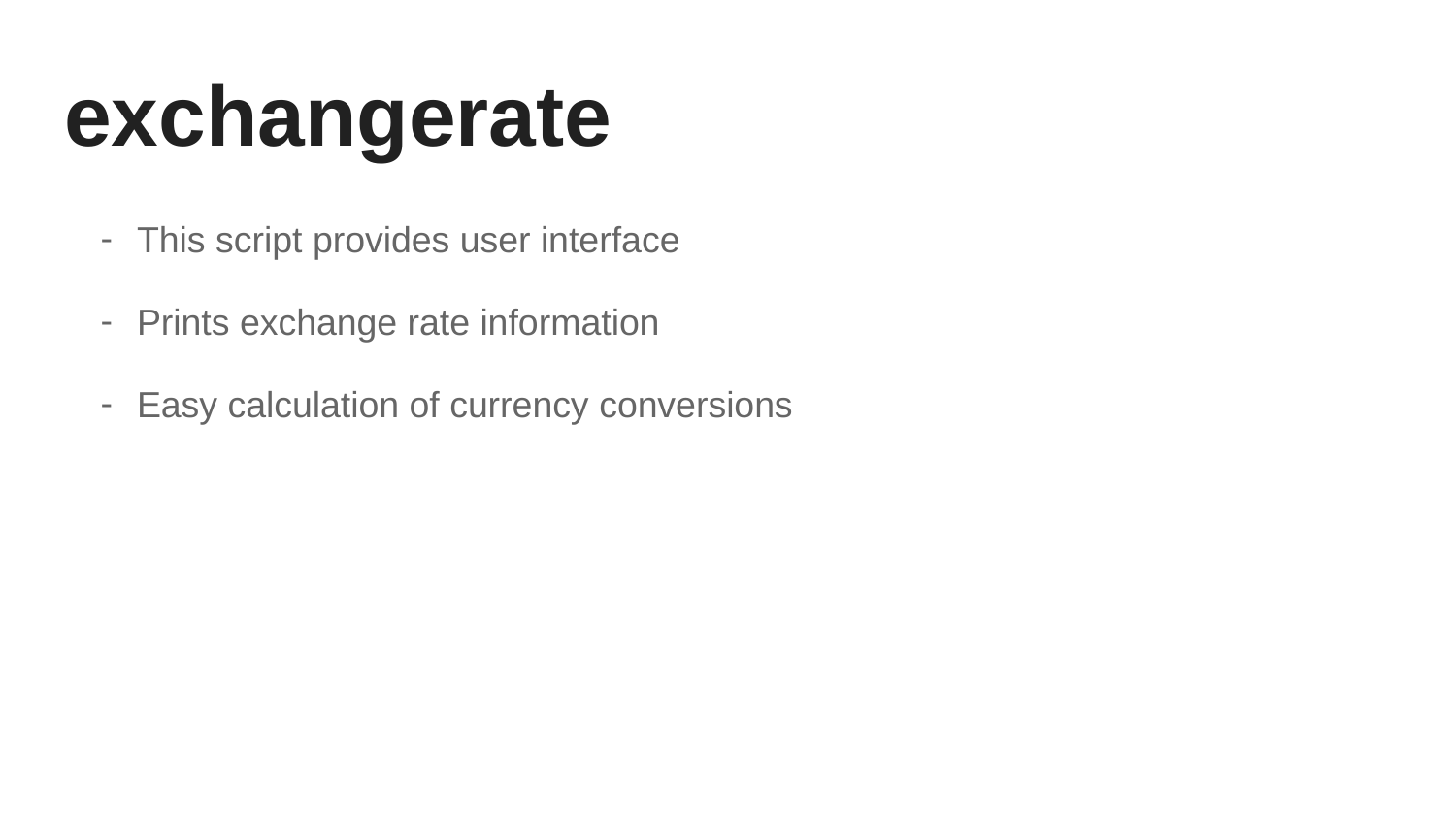

# exchangerate
This script provides user interface
Prints exchange rate information
Easy calculation of currency conversions